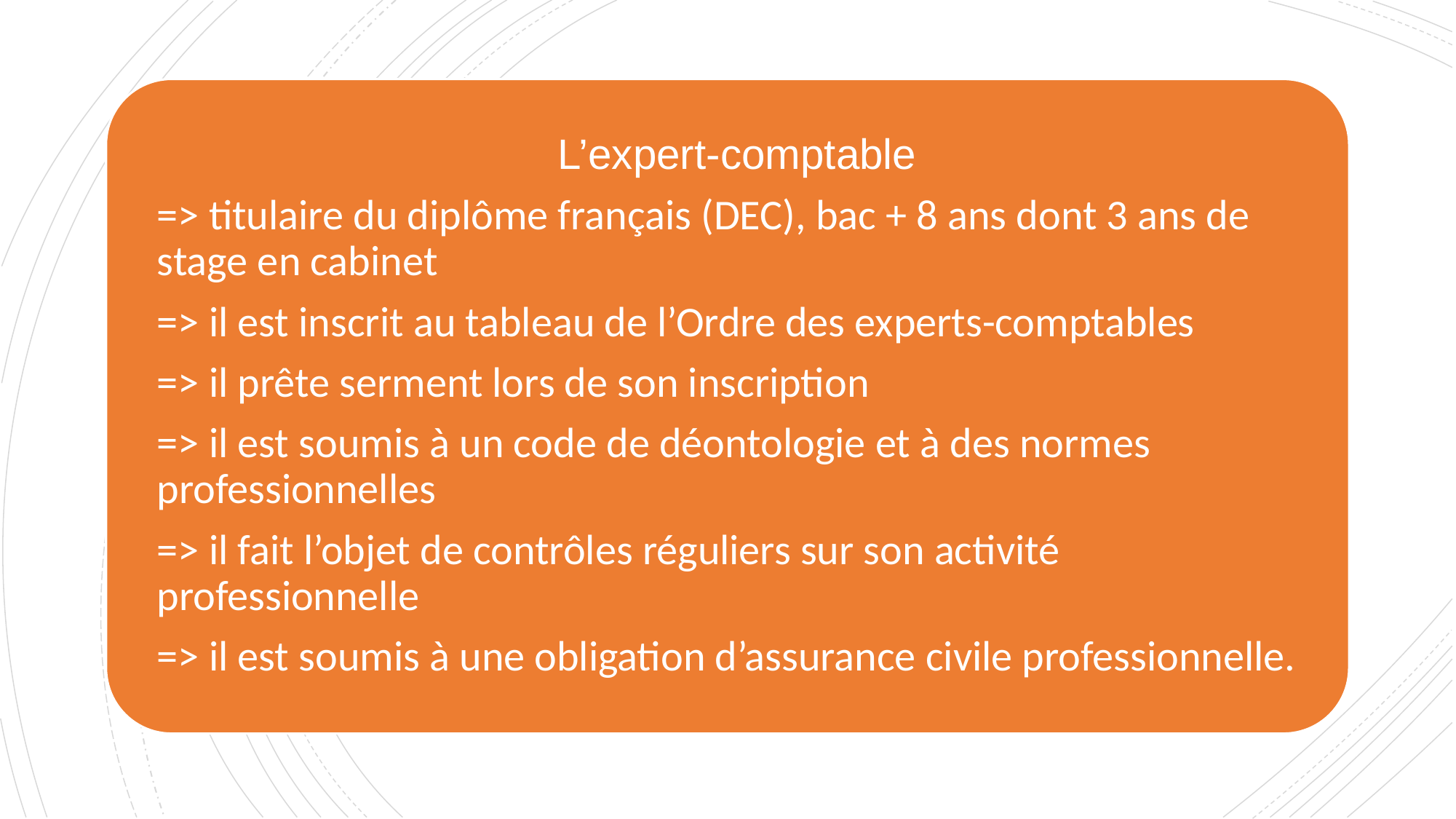

L’expert-comptable
=> titulaire du diplôme français (DEC), bac + 8 ans dont 3 ans de stage en cabinet
=> il est inscrit au tableau de l’Ordre des experts-comptables
=> il prête serment lors de son inscription
=> il est soumis à un code de déontologie et à des normes professionnelles
=> il fait l’objet de contrôles réguliers sur son activité professionnelle
=> il est soumis à une obligation d’assurance civile professionnelle.